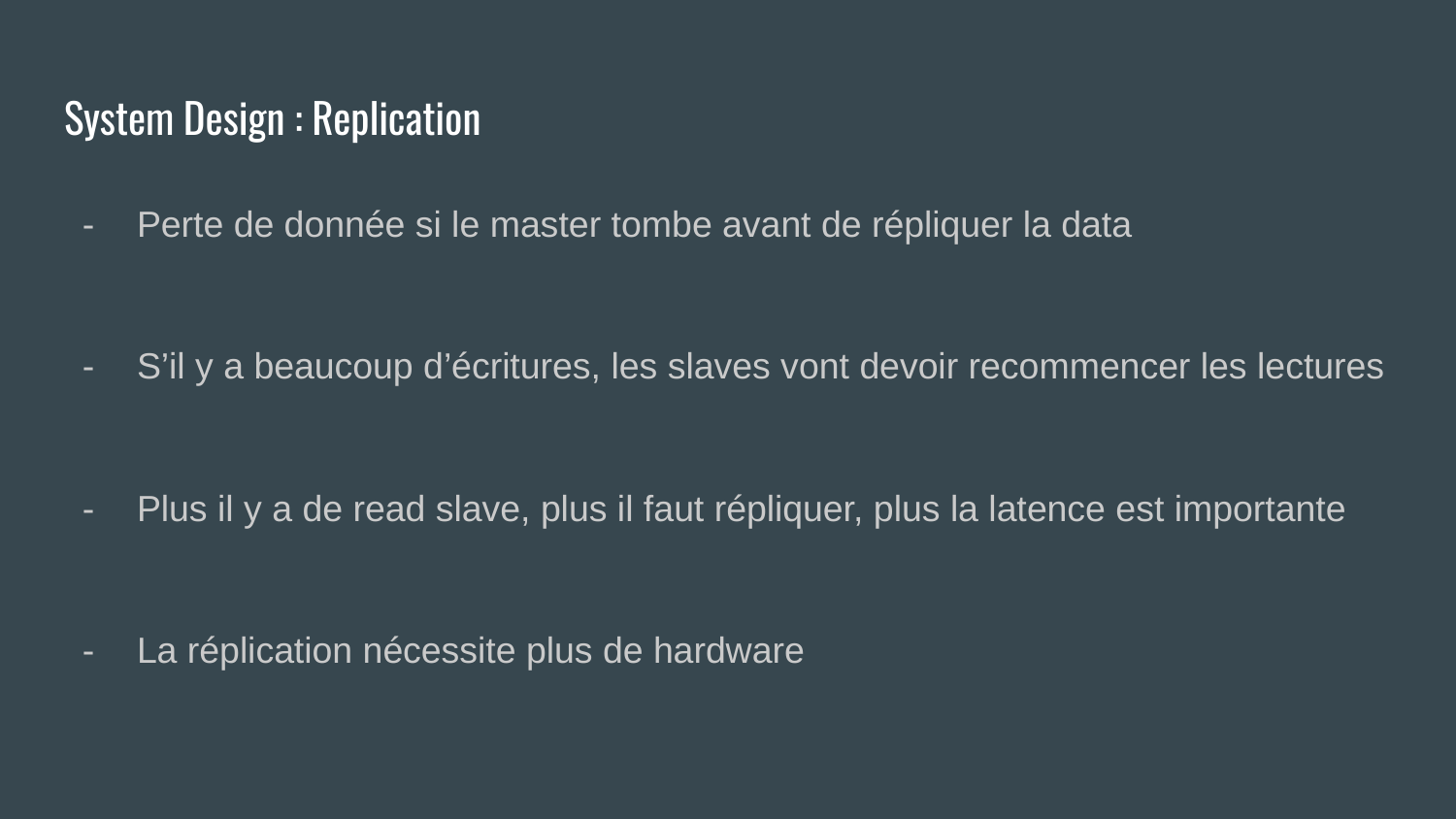

# System Design : Replication

Perte de donnée si le master tombe avant de répliquer la data

S’il y a beaucoup d’écritures, les slaves vont devoir recommencer les lectures

Plus il y a de read slave, plus il faut répliquer, plus la latence est importante

La réplication nécessite plus de hardware